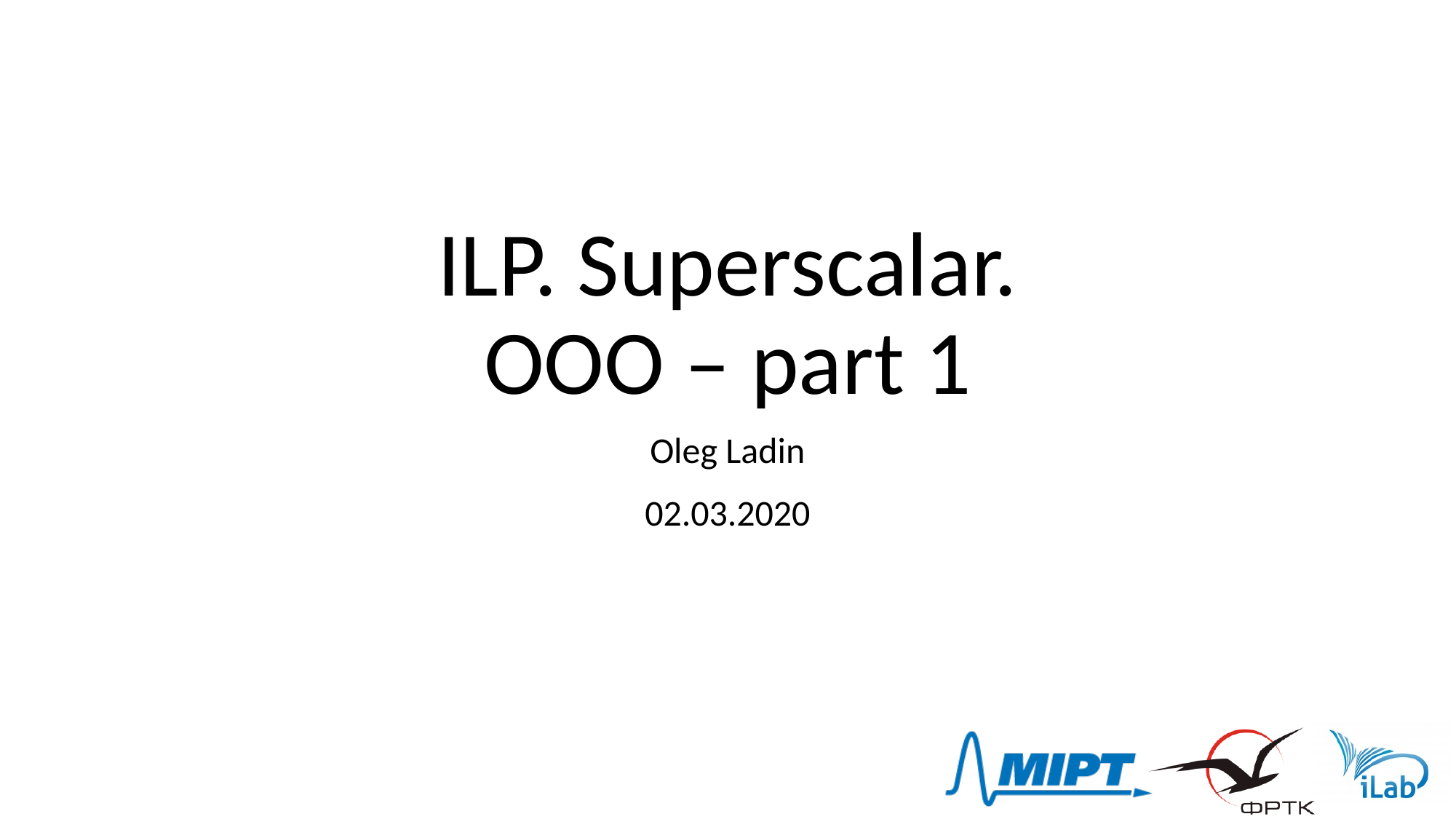

# ILP. Superscalar. OOO – part 1
Oleg Ladin
02.03.2020